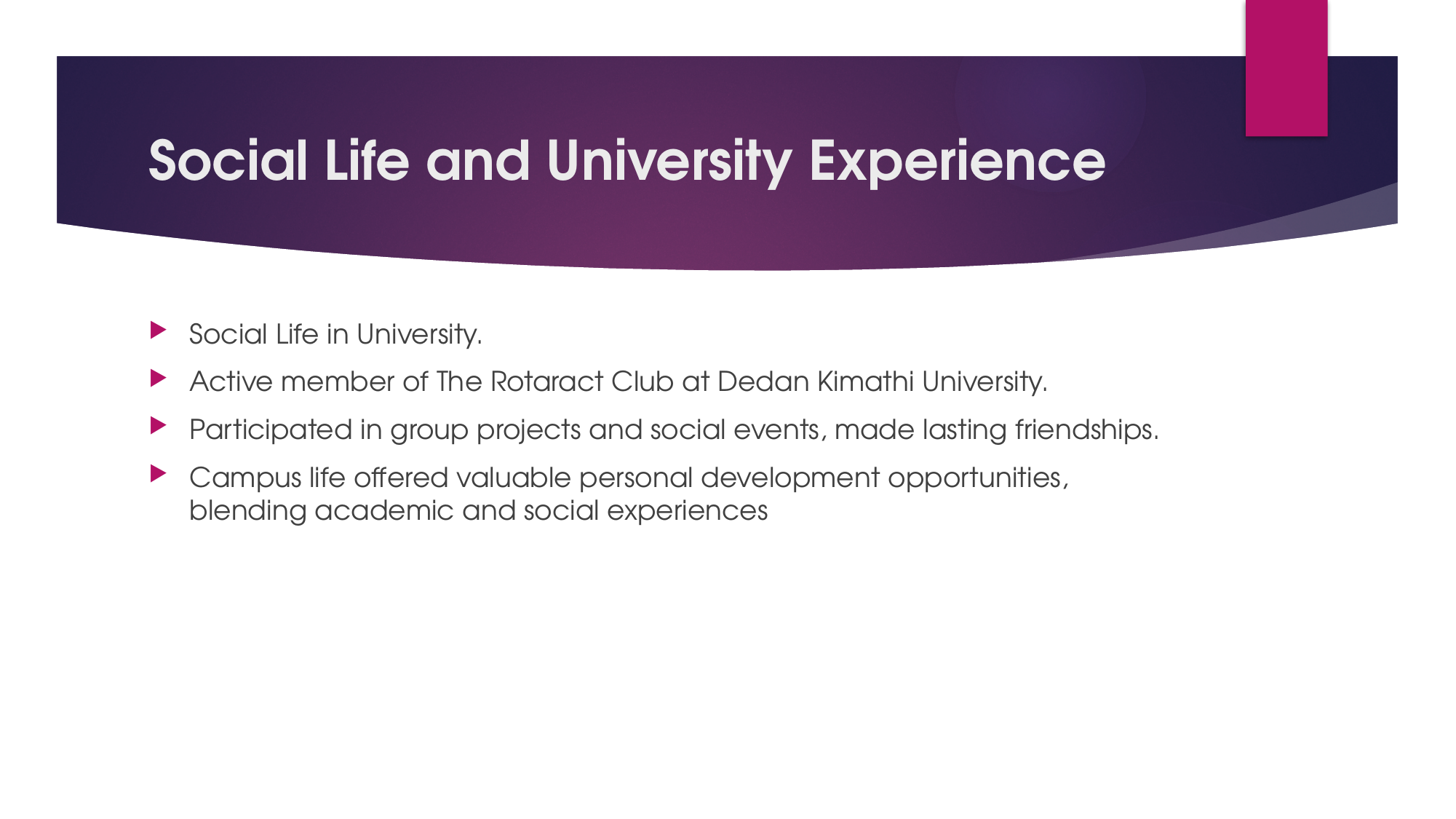

# Social Life and University Experience
Social Life in University.
Active member of The Rotaract Club at Dedan Kimathi University.
Participated in group projects and social events, made lasting friendships.
Campus life offered valuable personal development opportunities, blending academic and social experiences